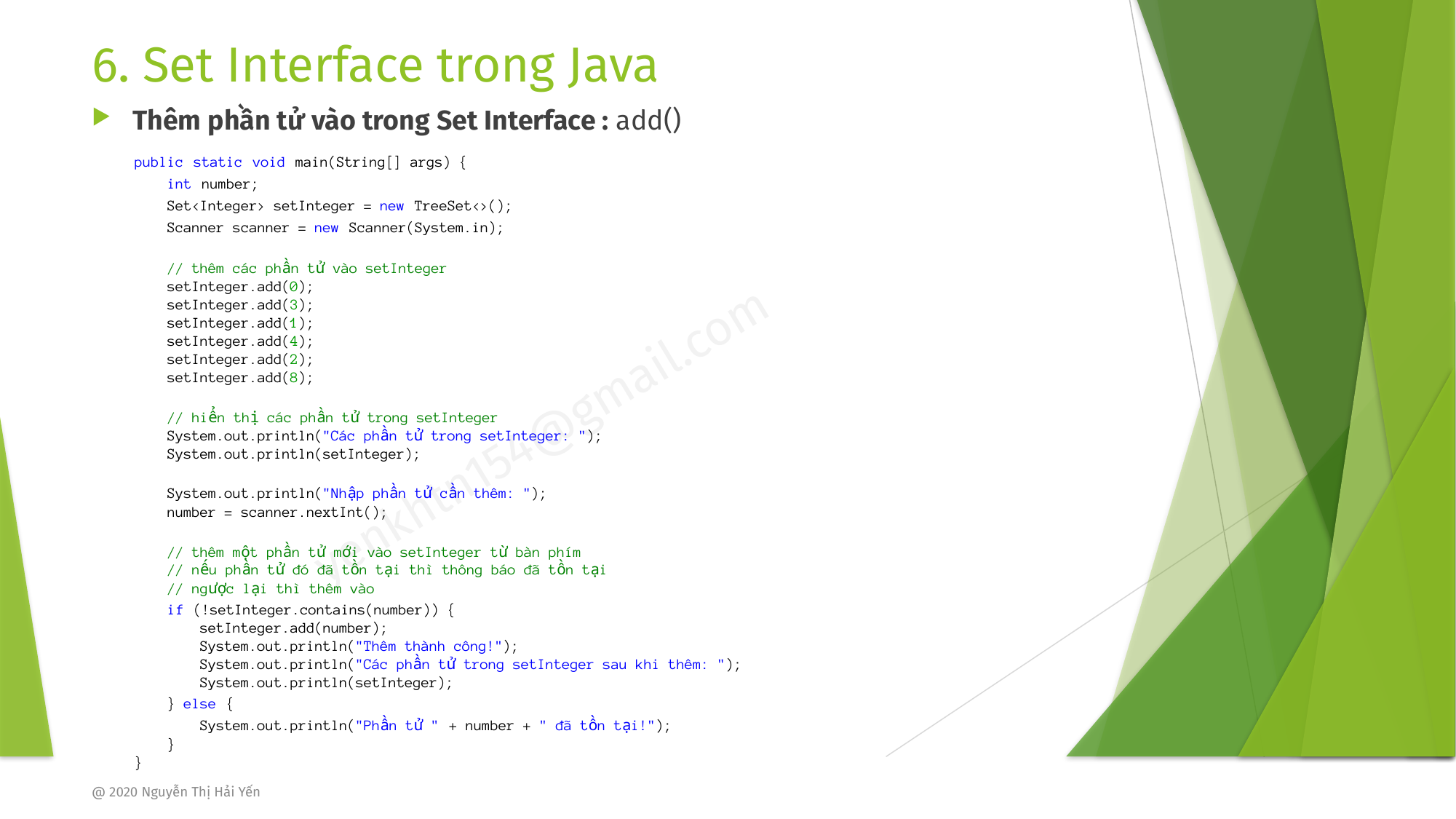

# 6. Set Interface trong Java
Thêm phần tử vào trong Set Interface : add()

public static void main(String[] args) {
    int number;
    Set<Integer> setInteger = new TreeSet<>();
    Scanner scanner = new Scanner(System.in);

    // thêm các phần tử vào setInteger
    setInteger.add(0);
    setInteger.add(3);
    setInteger.add(1);
    setInteger.add(4);
    setInteger.add(2);
    setInteger.add(8);

    // hiển thị các phần tử trong setInteger
    System.out.println("Các phần tử trong setInteger: ");
    System.out.println(setInteger);

    System.out.println("Nhập phần tử cần thêm: ");
    number = scanner.nextInt();

    // thêm một phần tử mới vào setInteger từ bàn phím
    // nếu phần tử đó đã tồn tại thì thông báo đã tồn tại
    // ngược lại thì thêm vào
    if (!setInteger.contains(number)) {
        setInteger.add(number);
        System.out.println("Thêm thành công!");
        System.out.println("Các phần tử trong setInteger sau khi thêm: ");
        System.out.println(setInteger);
    } else {
        System.out.println("Phần tử " + number + " đã tồn tại!");
    }
}
@ 2020 Nguyễn Thị Hải Yến